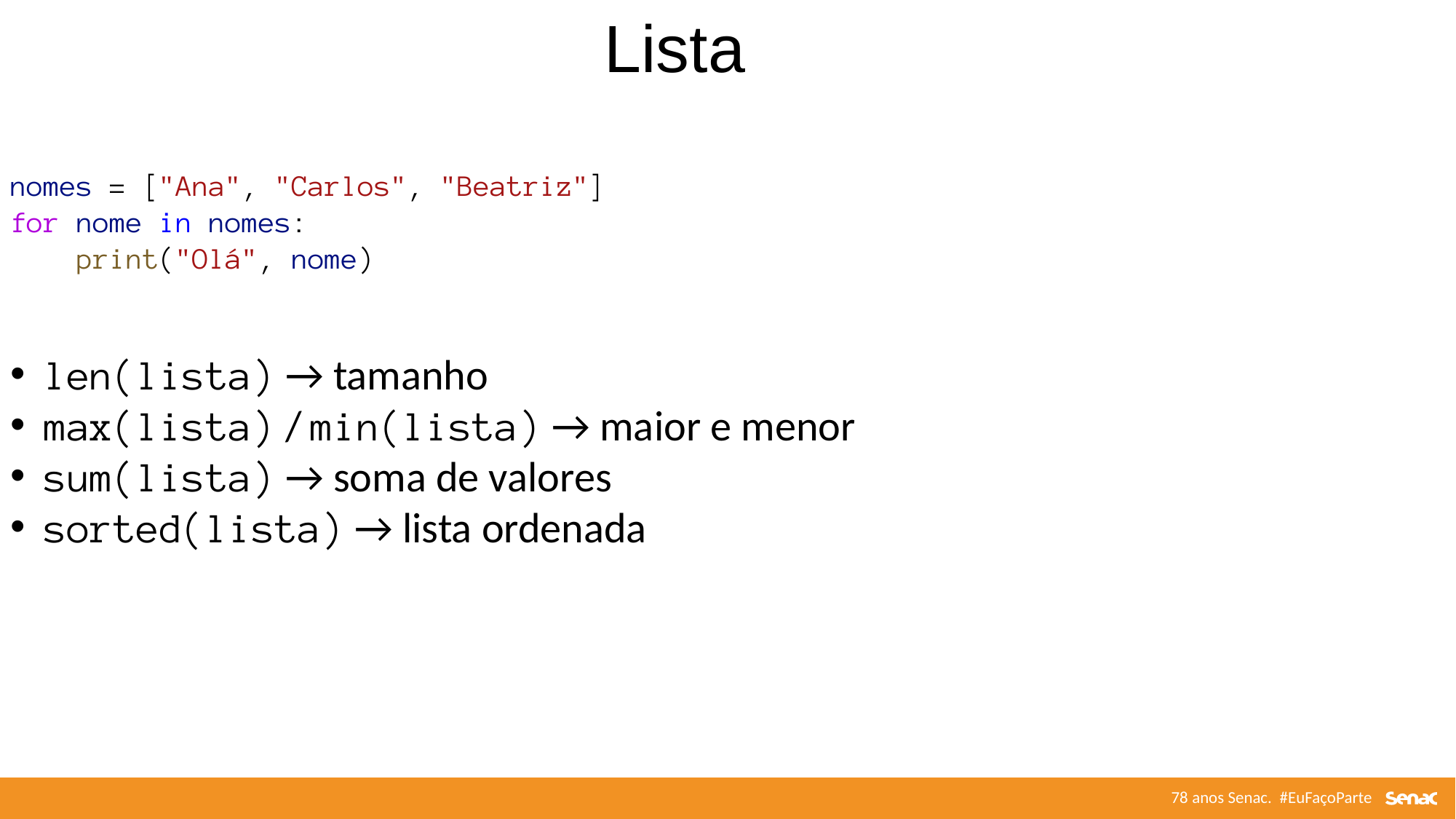

Lista

nomes = ["Ana", "Carlos", "Beatriz"]
for nome in nomes:
    print("Olá", nome)

len(lista) → tamanho
max(lista) / min(lista) → maior e menor
sum(lista) → soma de valores
sorted(lista) → lista ordenada